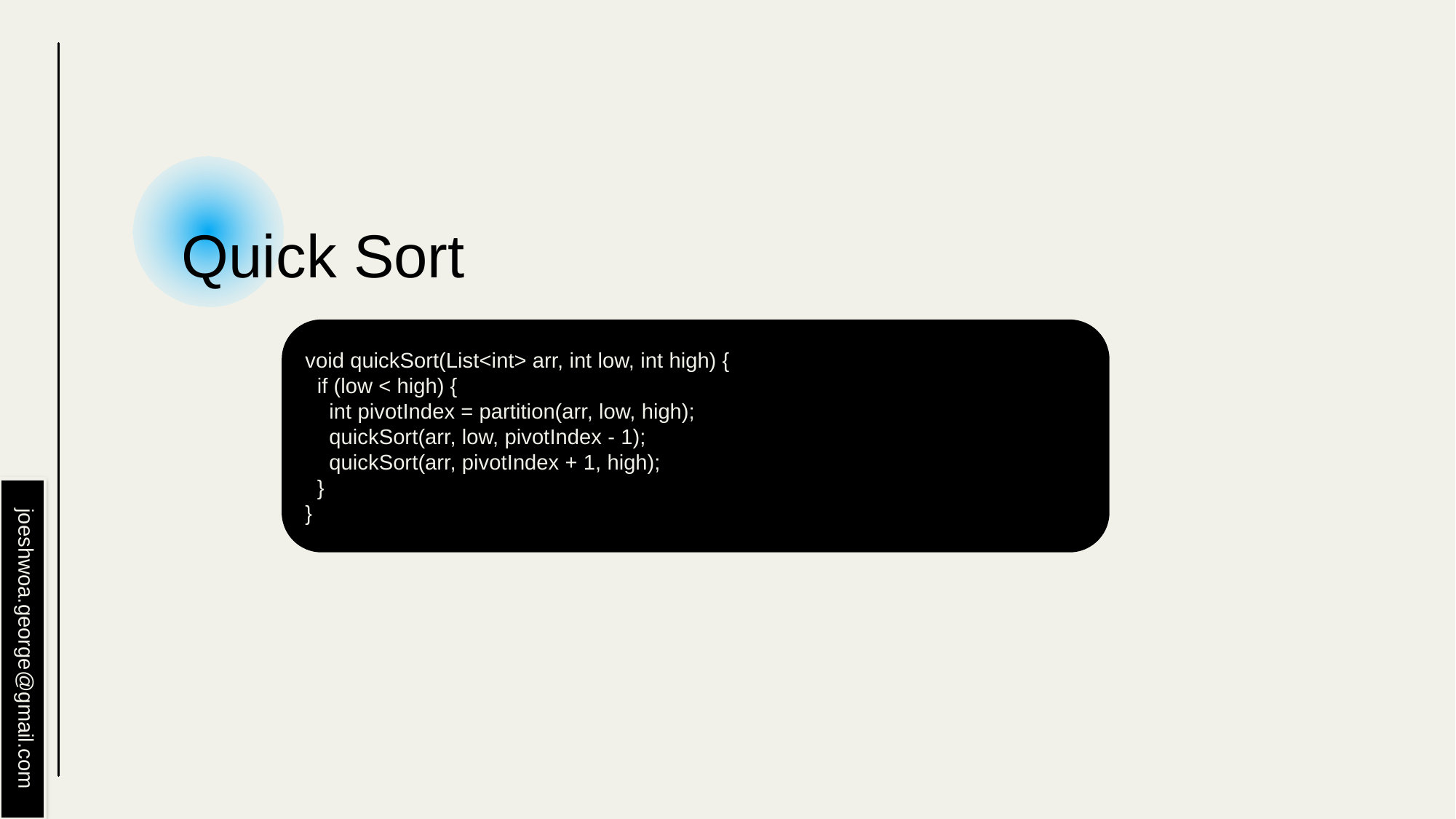

# Quick Sort
void quickSort(List<int> arr, int low, int high) {
  if (low < high) {
    int pivotIndex = partition(arr, low, high);
    quickSort(arr, low, pivotIndex - 1);
    quickSort(arr, pivotIndex + 1, high);
  }
}

joeshwoa.george@gmail.com